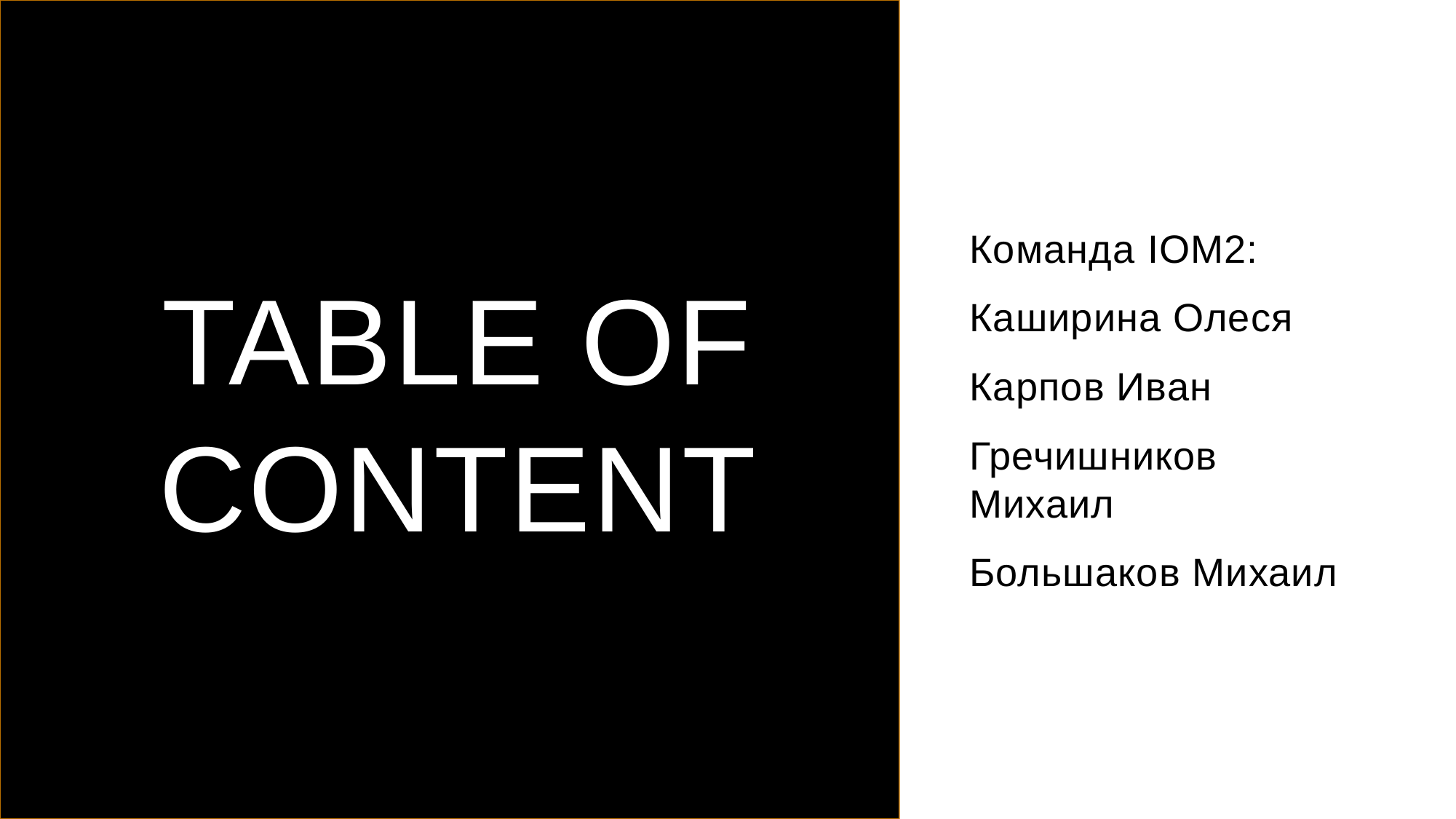

# Table of Content
Команда IOM2:
Каширина Олеся
Карпов Иван
Гречишников Михаил
Большаков Михаил